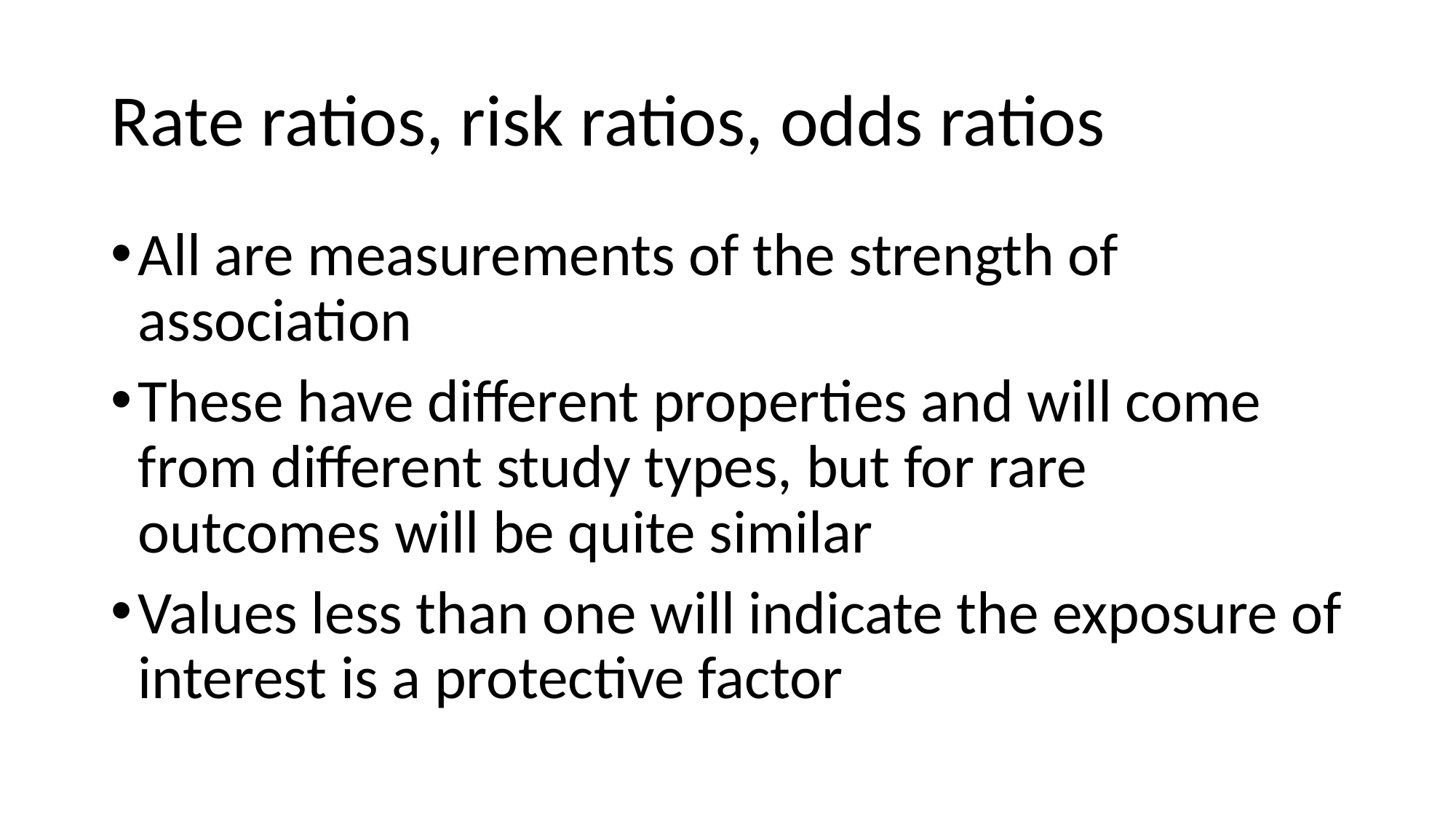

# Rate ratios, risk ratios, odds ratios
All are measurements of the strength of association
These have different properties and will come from different study types, but for rare outcomes will be quite similar
Values less than one will indicate the exposure of interest is a protective factor